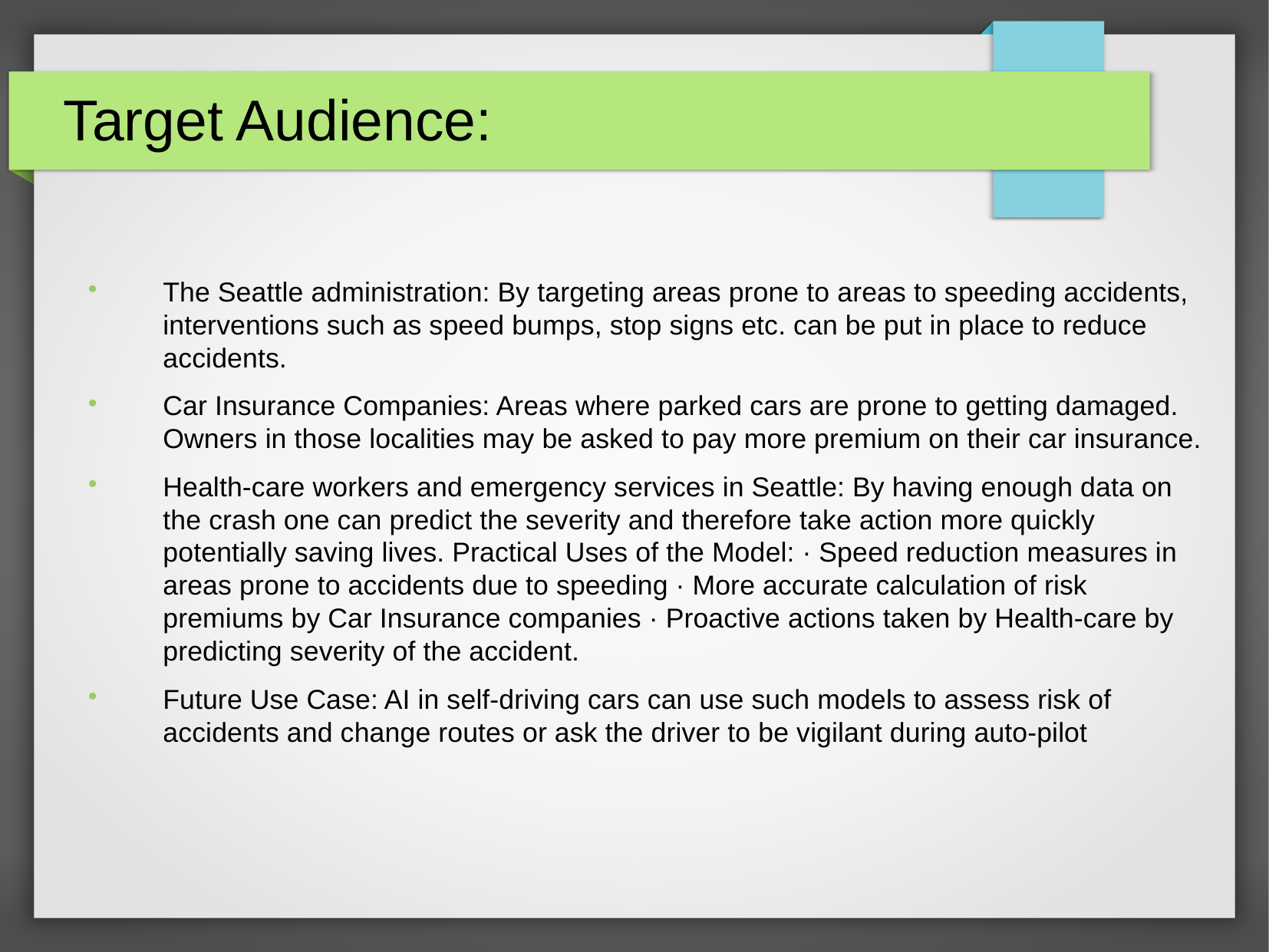

Target Audience:

The Seattle administration: By targeting areas prone to areas to speeding accidents, interventions such as speed bumps, stop signs etc. can be put in place to reduce accidents.
Car Insurance Companies: Areas where parked cars are prone to getting damaged. Owners in those localities may be asked to pay more premium on their car insurance.
Health-care workers and emergency services in Seattle: By having enough data on the crash one can predict the severity and therefore take action more quickly potentially saving lives. Practical Uses of the Model: · Speed reduction measures in areas prone to accidents due to speeding · More accurate calculation of risk premiums by Car Insurance companies · Proactive actions taken by Health-care by predicting severity of the accident.
Future Use Case: AI in self-driving cars can use such models to assess risk of accidents and change routes or ask the driver to be vigilant during auto-pilot